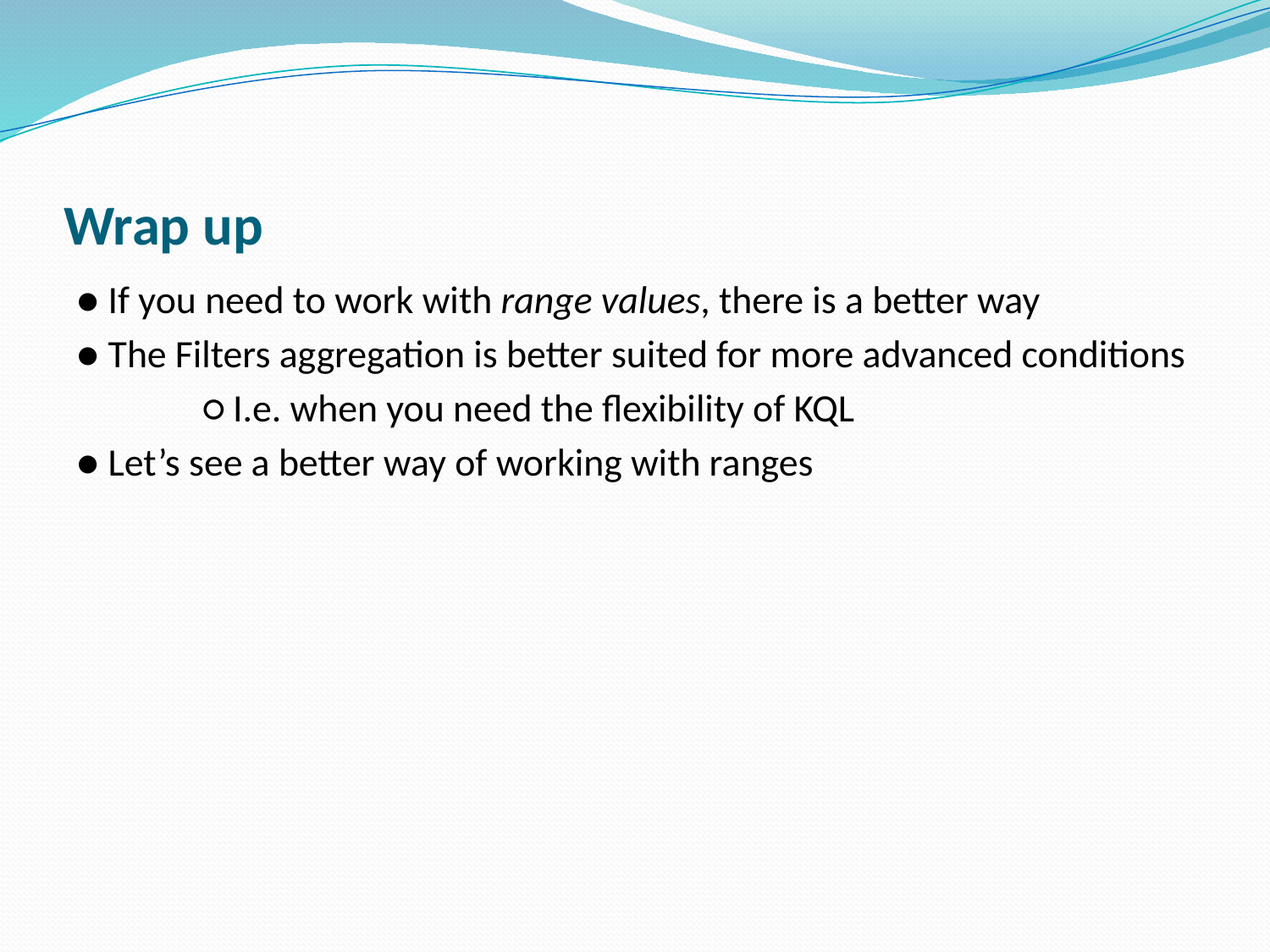

# Wrap up
● If you need to work with range values, there is a better way
● The Filters aggregation is better suited for more advanced conditions
	○ I.e. when you need the flexibility of KQL
● Let’s see a better way of working with ranges